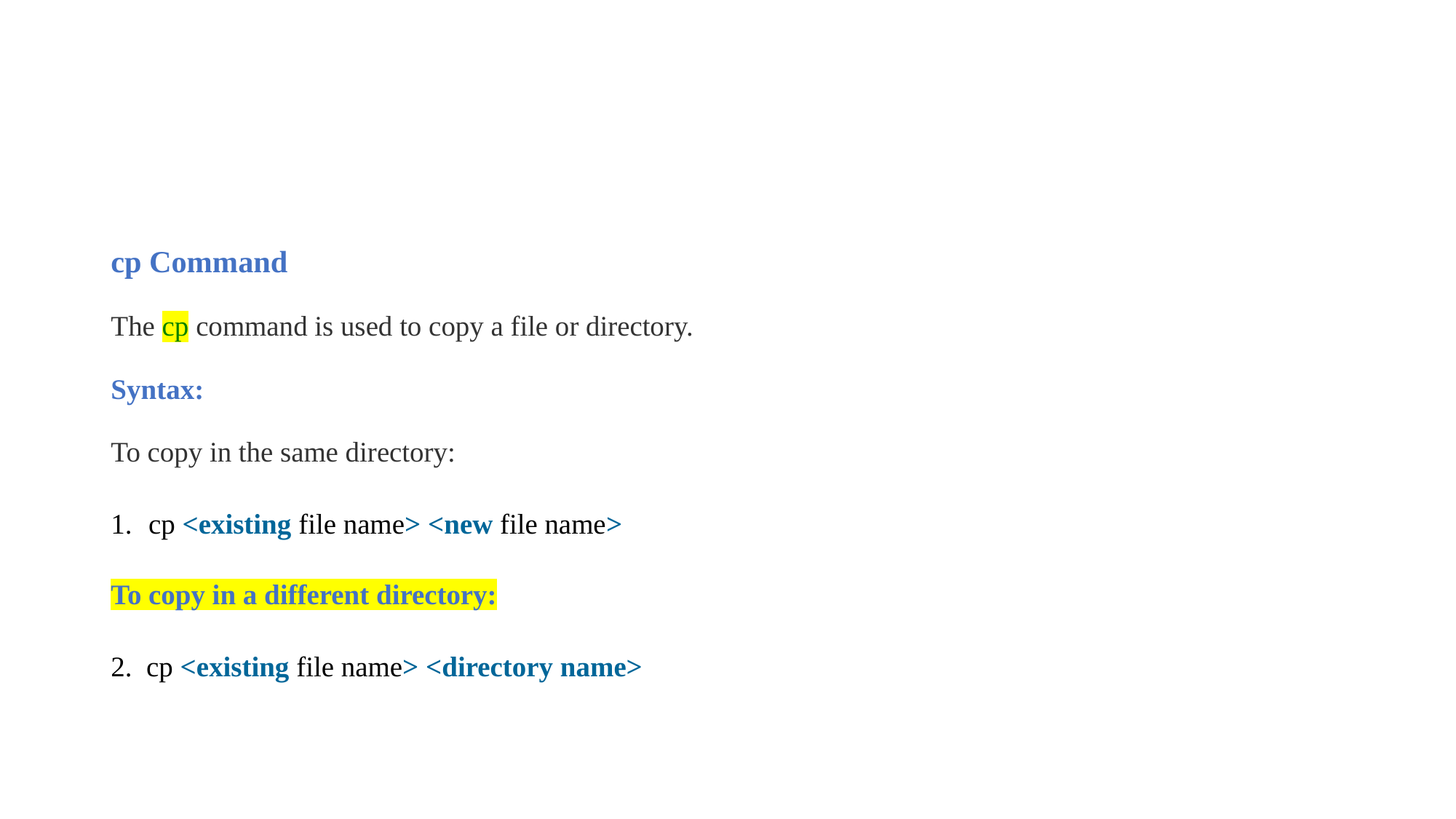

cp Command
The cp command is used to copy a file or directory.
Syntax:
To copy in the same directory:
cp <existing file name> <new file name>
To copy in a different directory:
2.  cp <existing file name> <directory name>